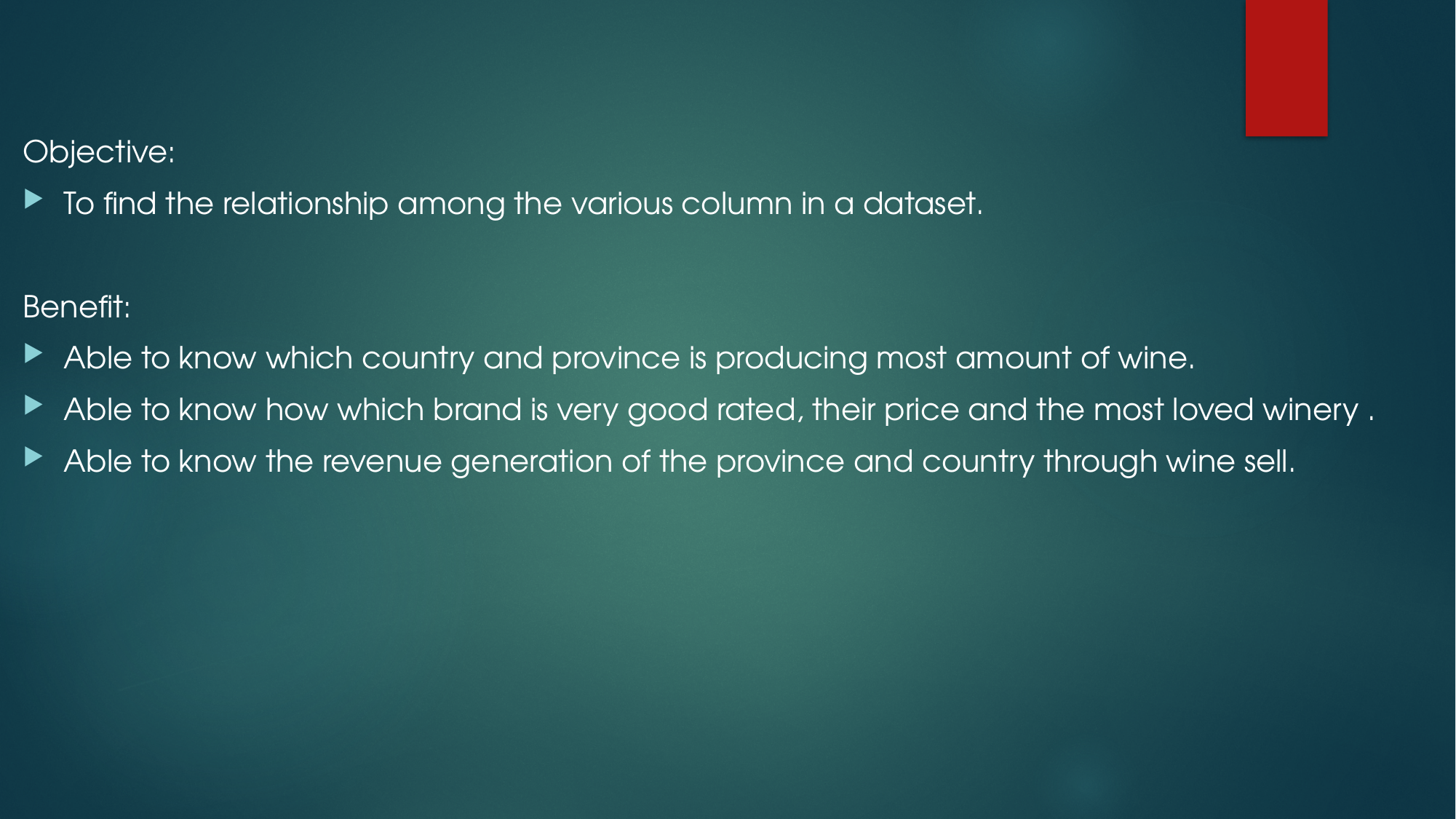

Objective:
To find the relationship among the various column in a dataset.

Benefit:
Able to know which country and province is producing most amount of wine.
Able to know how which brand is very good rated, their price and the most loved winery .
Able to know the revenue generation of the province and country through wine sell.